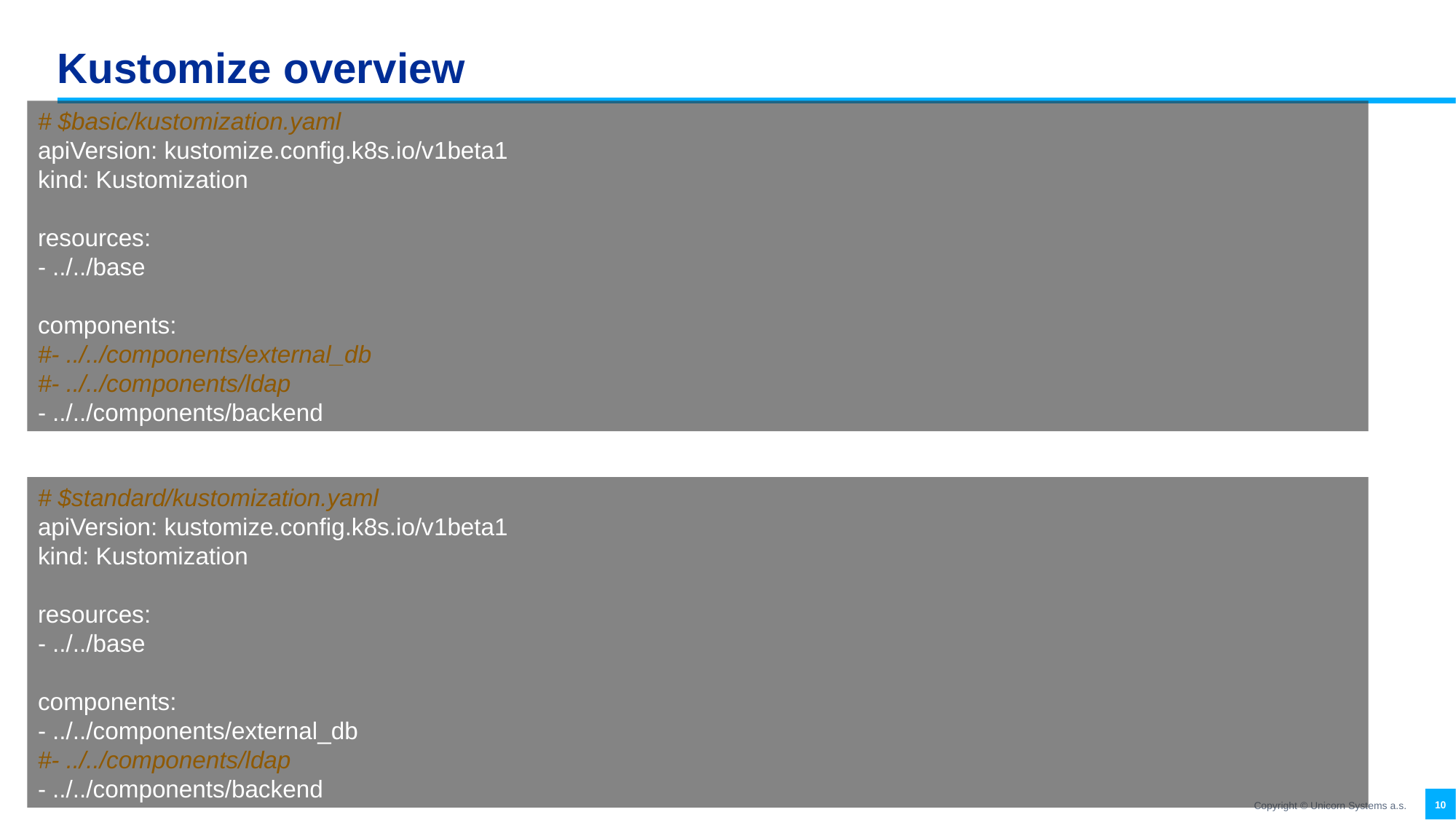

# Kustomize overview
# $basic/kustomization.yaml
apiVersion: kustomize.config.k8s.io/v1beta1
kind: Kustomization

resources:
- ../../base

components:
#- ../../components/external_db
#- ../../components/ldap
- ../../components/backend
# $standard/kustomization.yaml
apiVersion: kustomize.config.k8s.io/v1beta1
kind: Kustomization

resources:
- ../../base

components:
- ../../components/external_db
#- ../../components/ldap
- ../../components/backend
10
Copyright © Unicorn Systems a.s.